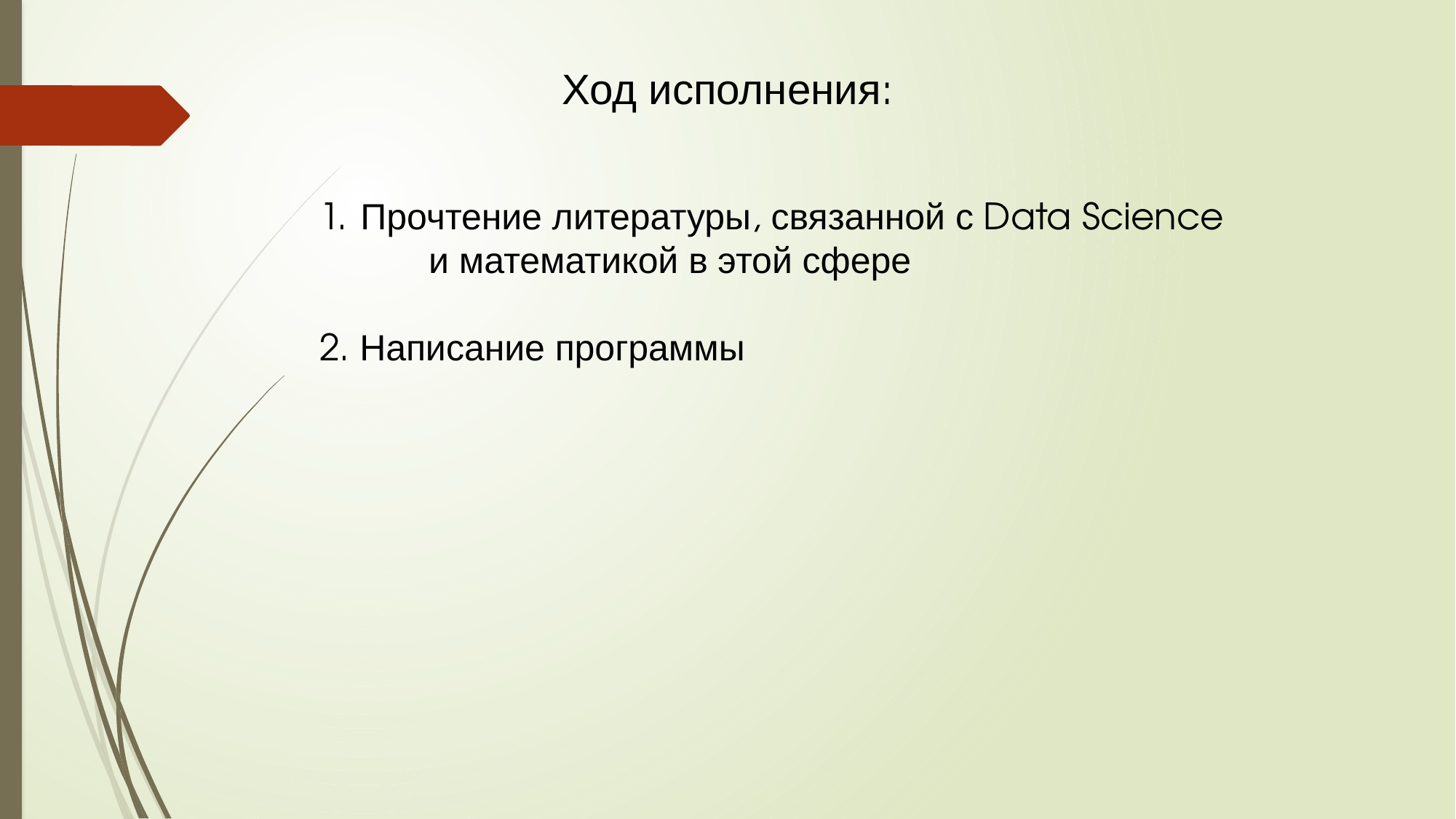

Ход исполнения:
Прочтение литературы, связанной с Data Science
	и математикой в этой сфере

2. Написание программы